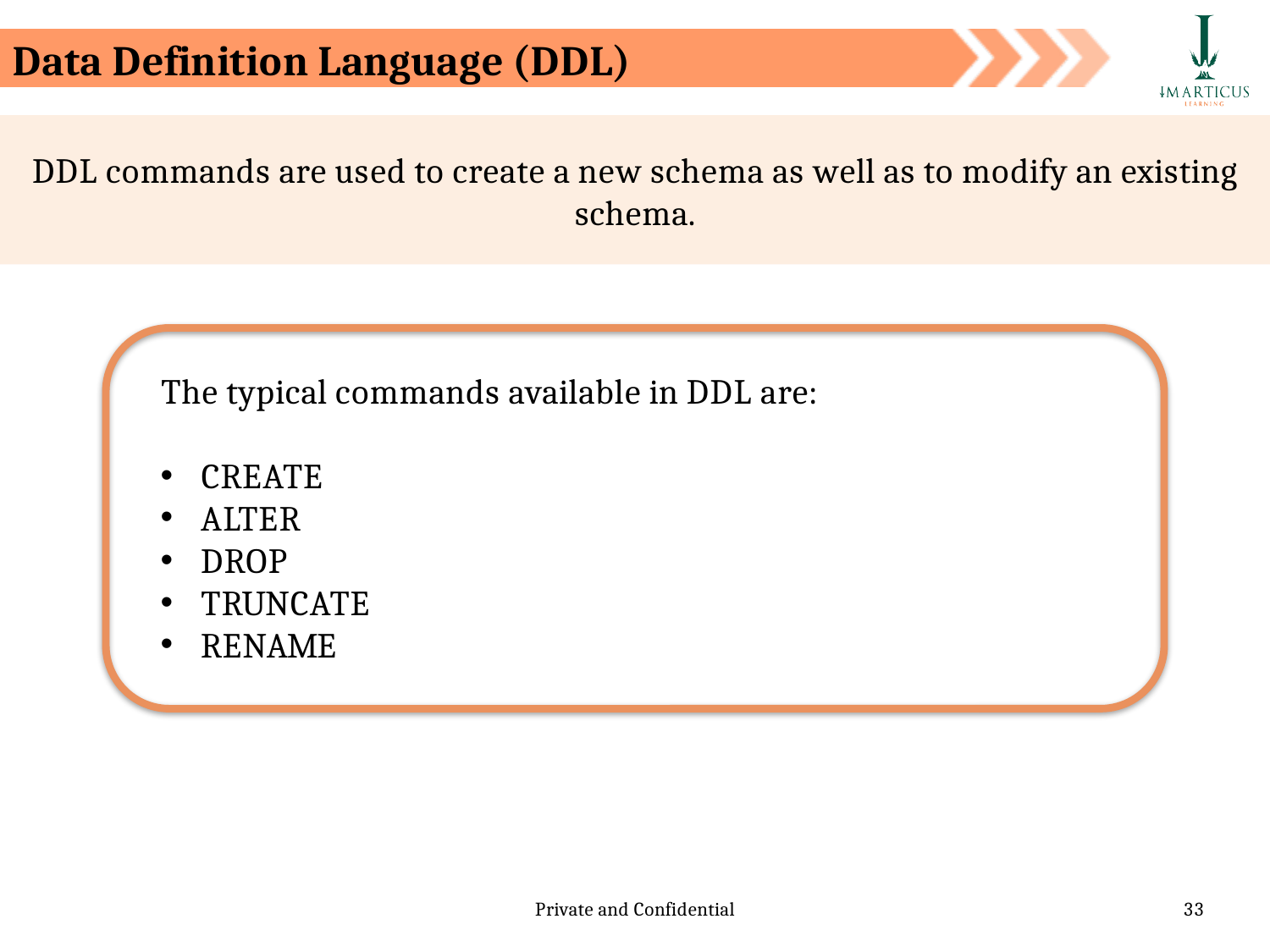

Data Definition Language (DDL)
DDL commands are used to create a new schema as well as to modify an existing schema.

The typical commands available in DDL are:

CREATE
ALTER
DROP
TRUNCATE
RENAME